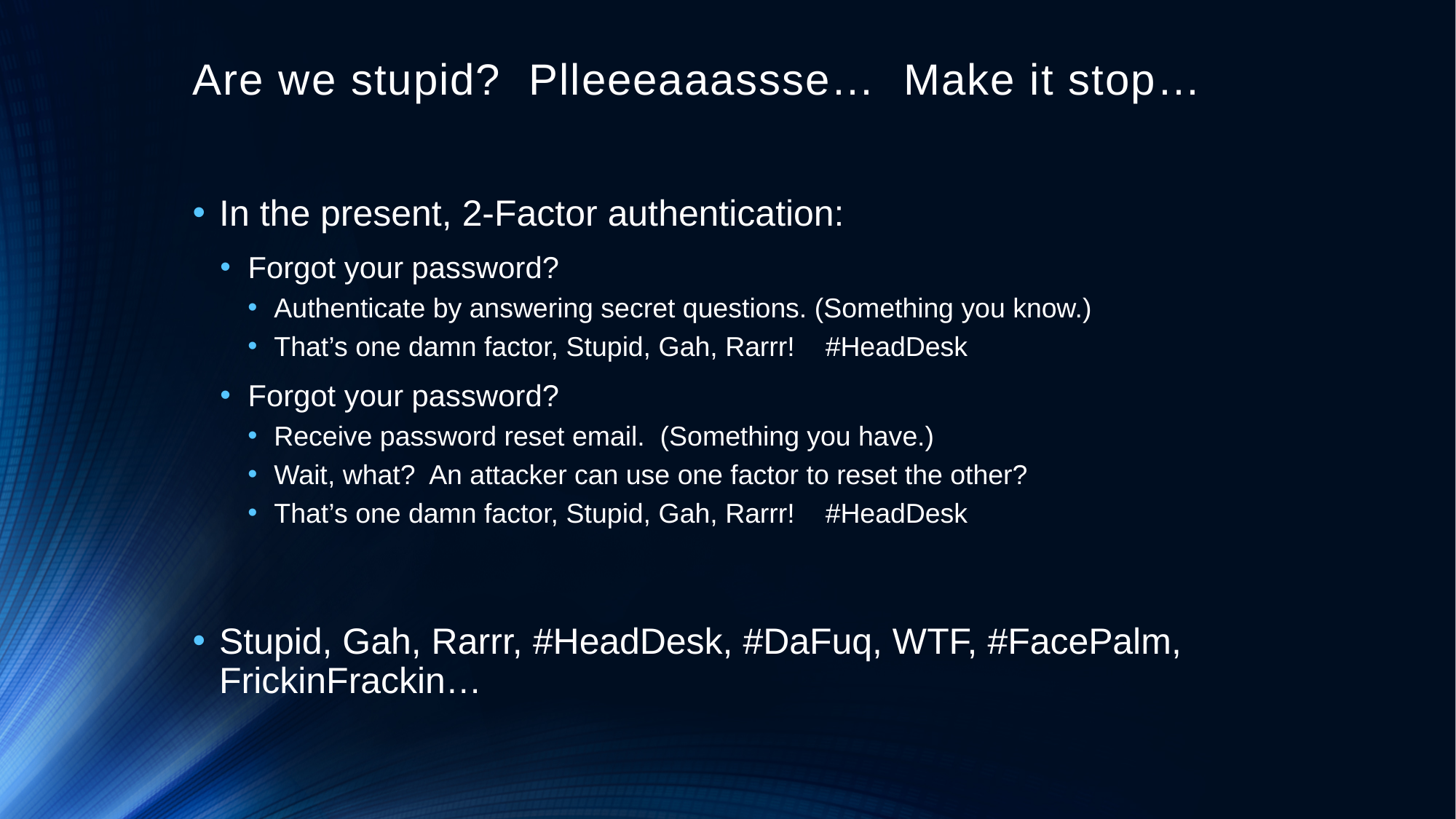

# Are we stupid?  Plleeeaaassse…  Make it stop…

In the present, 2-Factor authentication:
Forgot your password?
Authenticate by answering secret questions. (Something you know.)
That’s one damn factor, Stupid, Gah, Rarrr!    #HeadDesk
Forgot your password?
Receive password reset email.  (Something you have.)
Wait, what?  An attacker can use one factor to reset the other?
That’s one damn factor, Stupid, Gah, Rarrr!    #HeadDesk

Stupid, Gah, Rarrr, #HeadDesk, #DaFuq, WTF, #FacePalm, FrickinFrackin…